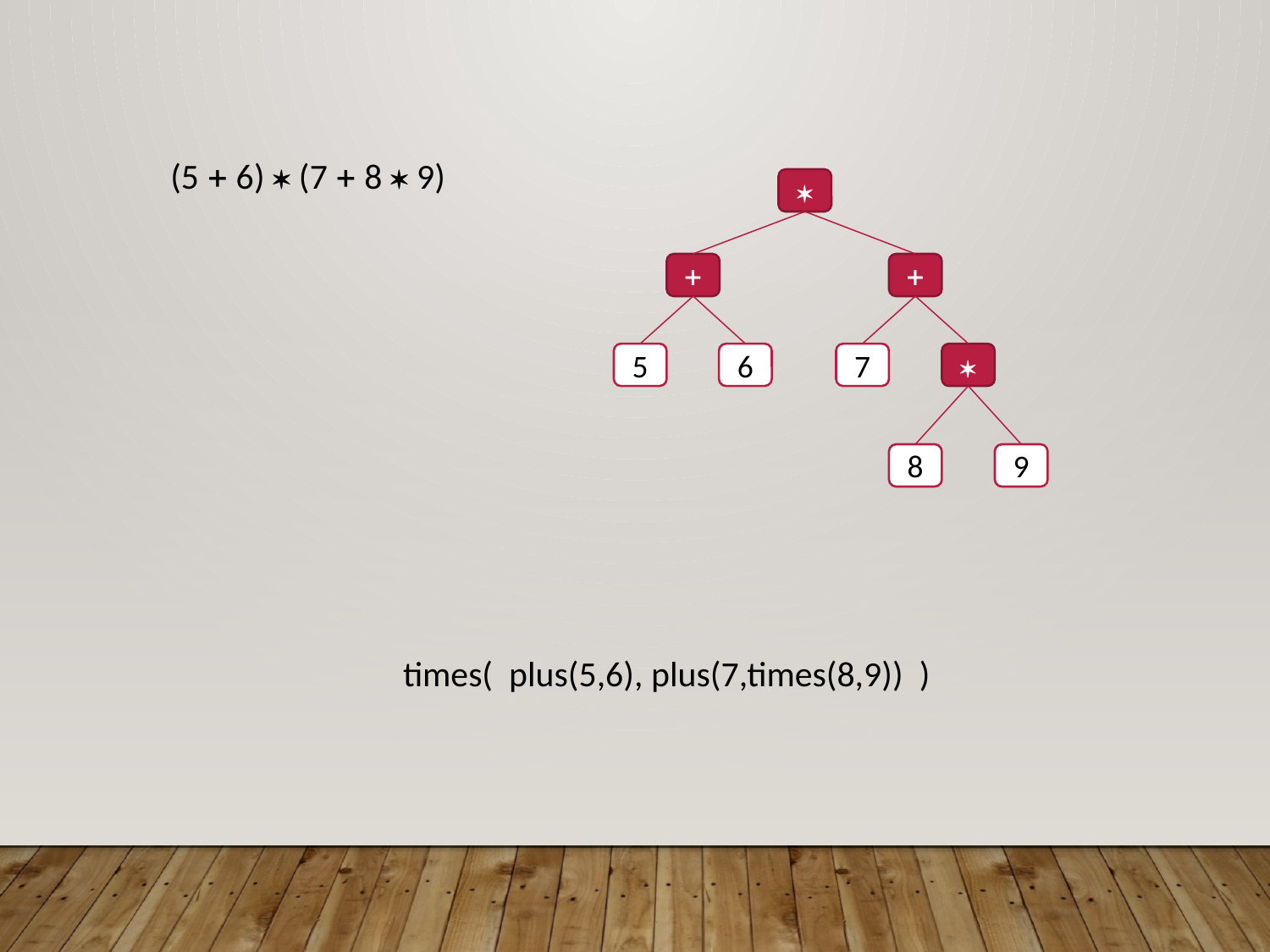

(5 + 6) ∗ (7 + 8 ∗ 9)
∗
+
+
5
6
7
∗
8
9
times(  plus(5,6), plus(7,times(8,9))  )